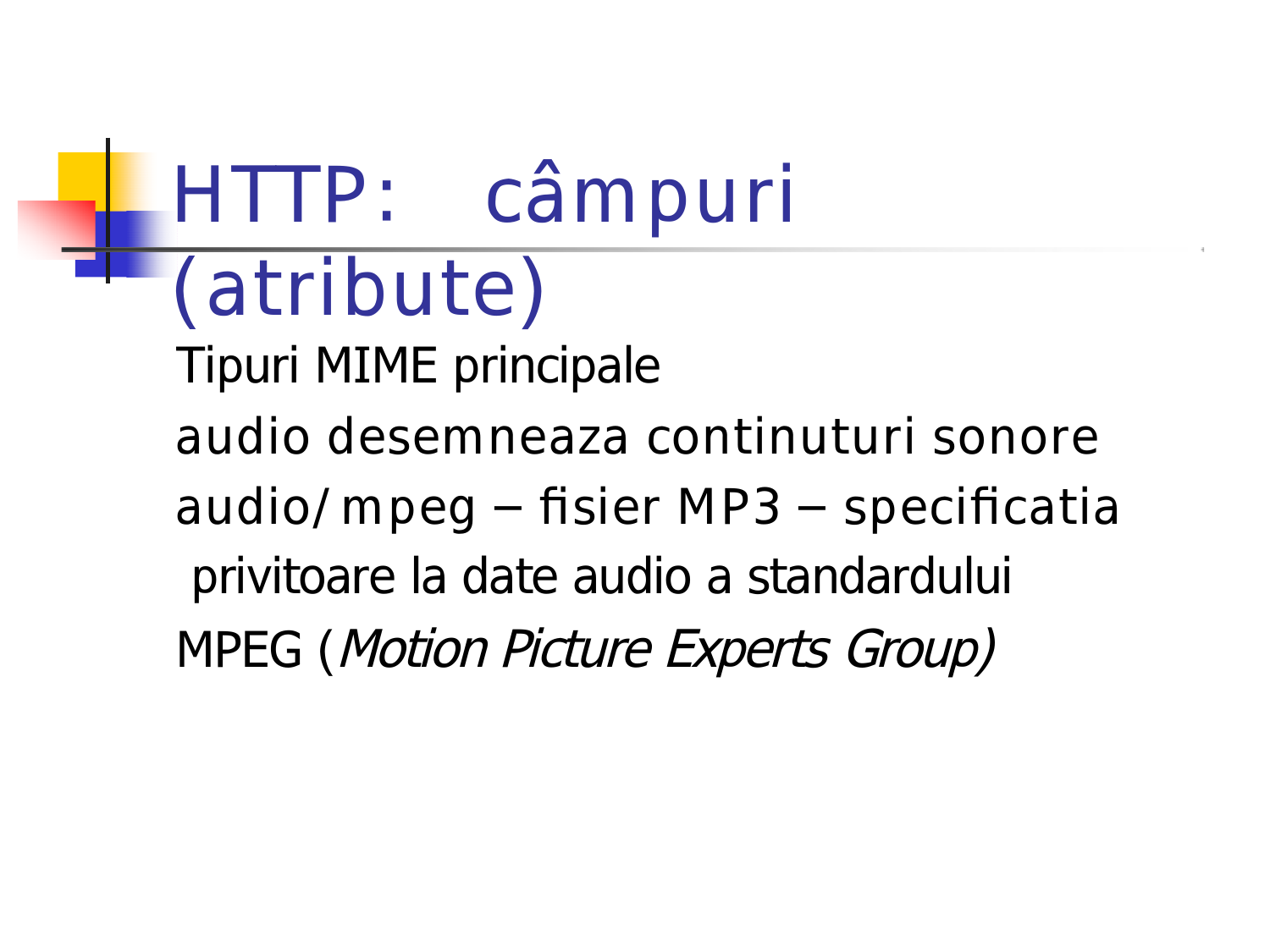

# HTTP:	câmpuri (atribute)

Tipuri MIME principale
audio desemneaza continuturi sonore  audio/mpeg – fisier MP3 – specificatia  privitoare la date audio a standardului  MPEG (Motion Picture Experts Group)